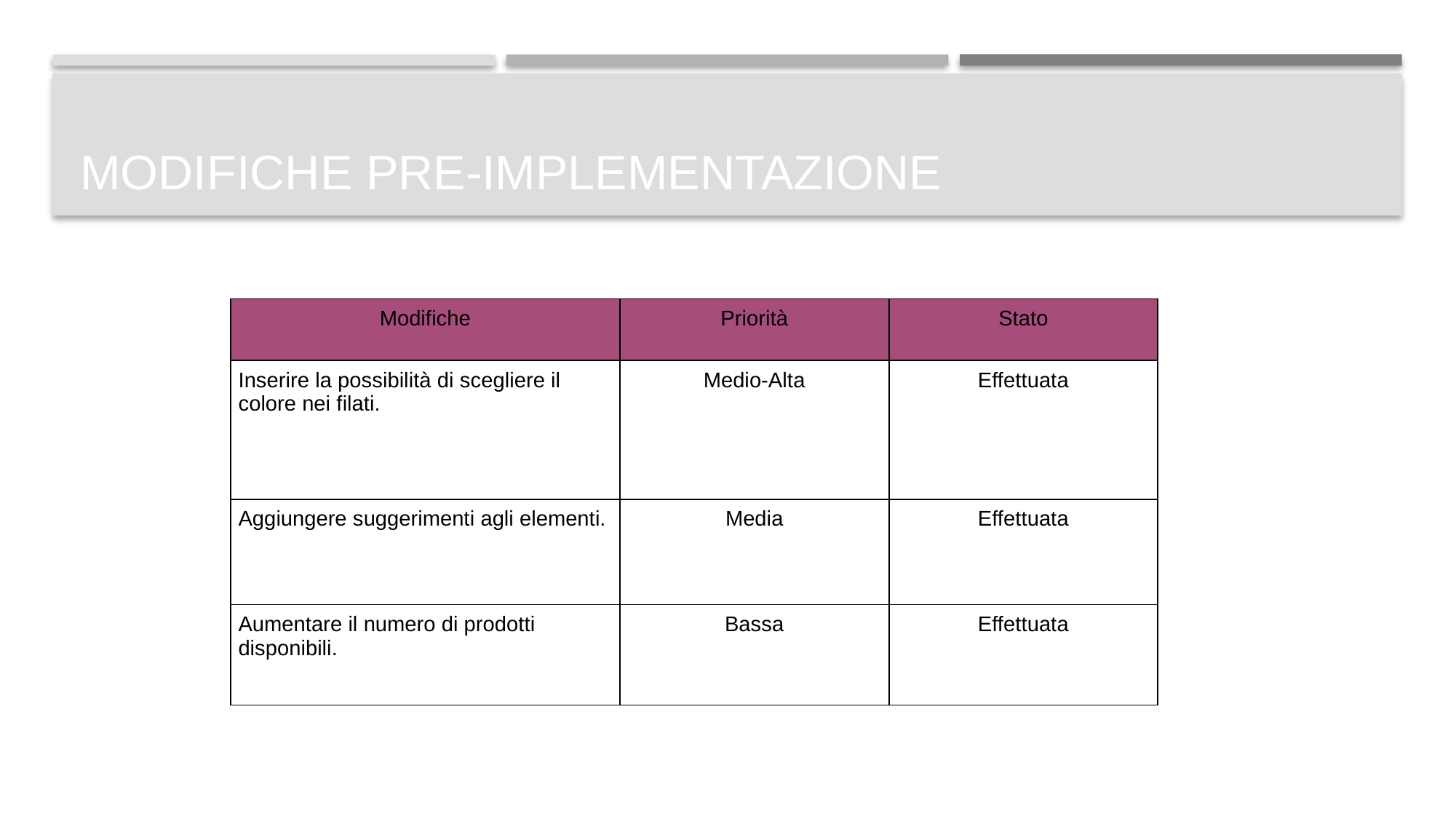

# Modifiche pre-implementazione
| Modifiche | Priorità | Stato |
| --- | --- | --- |
| Inserire la possibilità di scegliere il colore nei filati. | Medio-Alta | Effettuata |
| Aggiungere suggerimenti agli elementi. | Media | Effettuata |
| Aumentare il numero di prodotti disponibili. | Bassa | Effettuata |